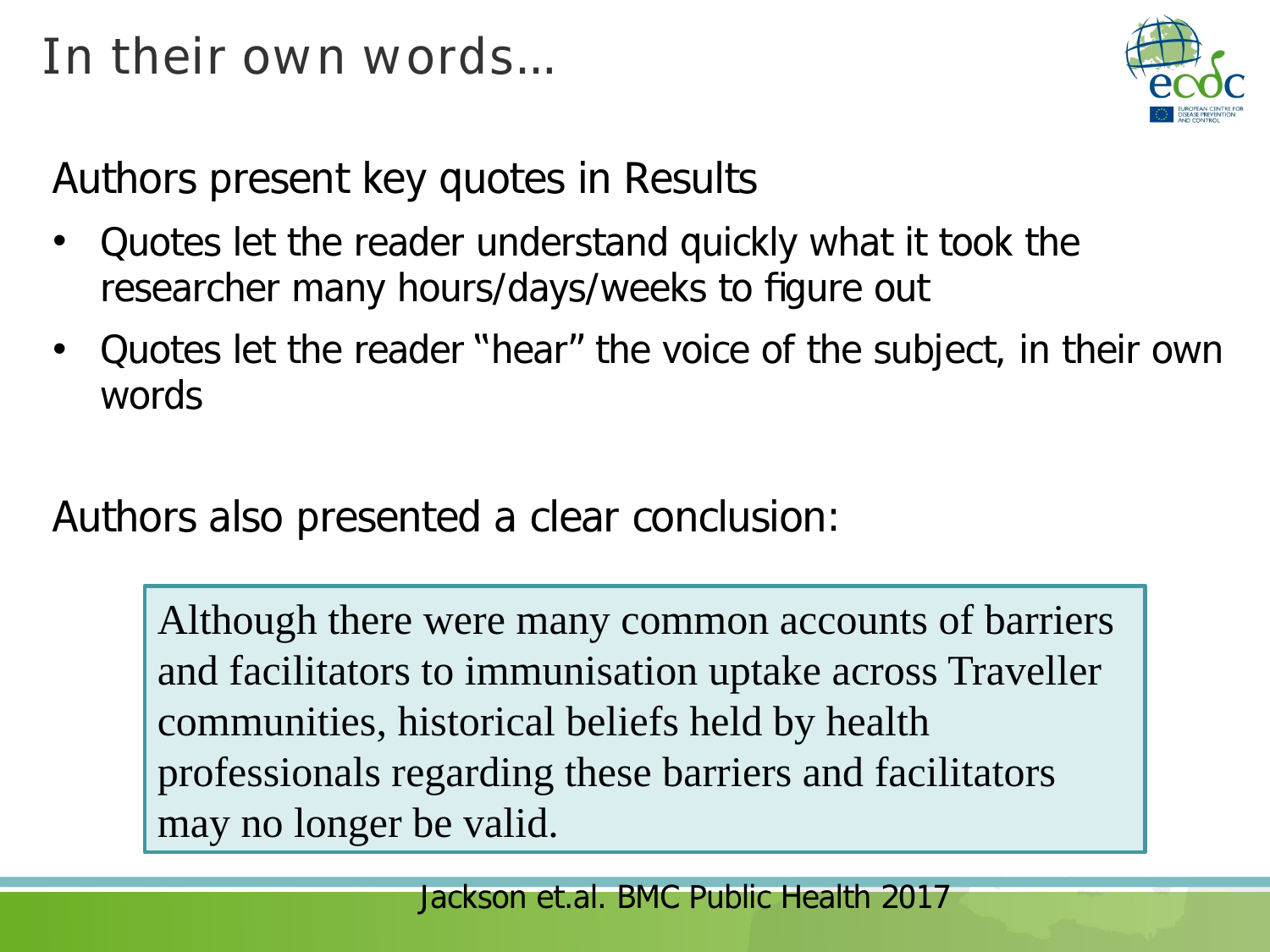

# In their own words…
Authors present key quotes in Results
Quotes let the reader understand quickly what it took the researcher many hours/days/weeks to figure out
Quotes let the reader “hear” the voice of the subject, in their own words

Authors also presented a clear conclusion:

Although there were many common accounts of barriers and facilitators to immunisation uptake across Traveller communities, historical beliefs held by health professionals regarding these barriers and facilitators may no longer be valid.
Jackson et.al. BMC Public Health 2017